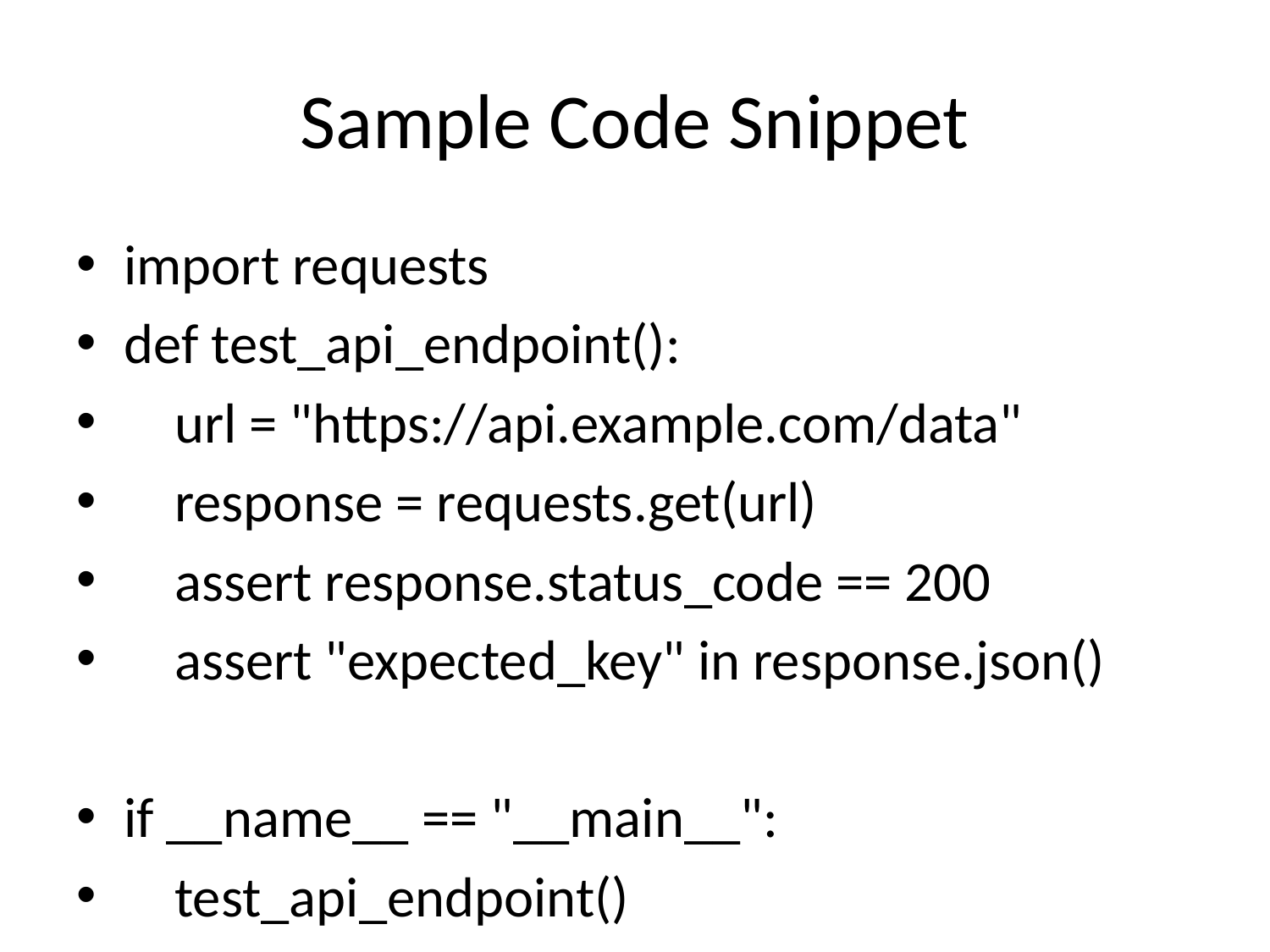

# Sample Code Snippet
import requests
def test_api_endpoint():
    url = "https://api.example.com/data"
    response = requests.get(url)
    assert response.status_code == 200
    assert "expected_key" in response.json()

if __name__ == "__main__":
    test_api_endpoint()